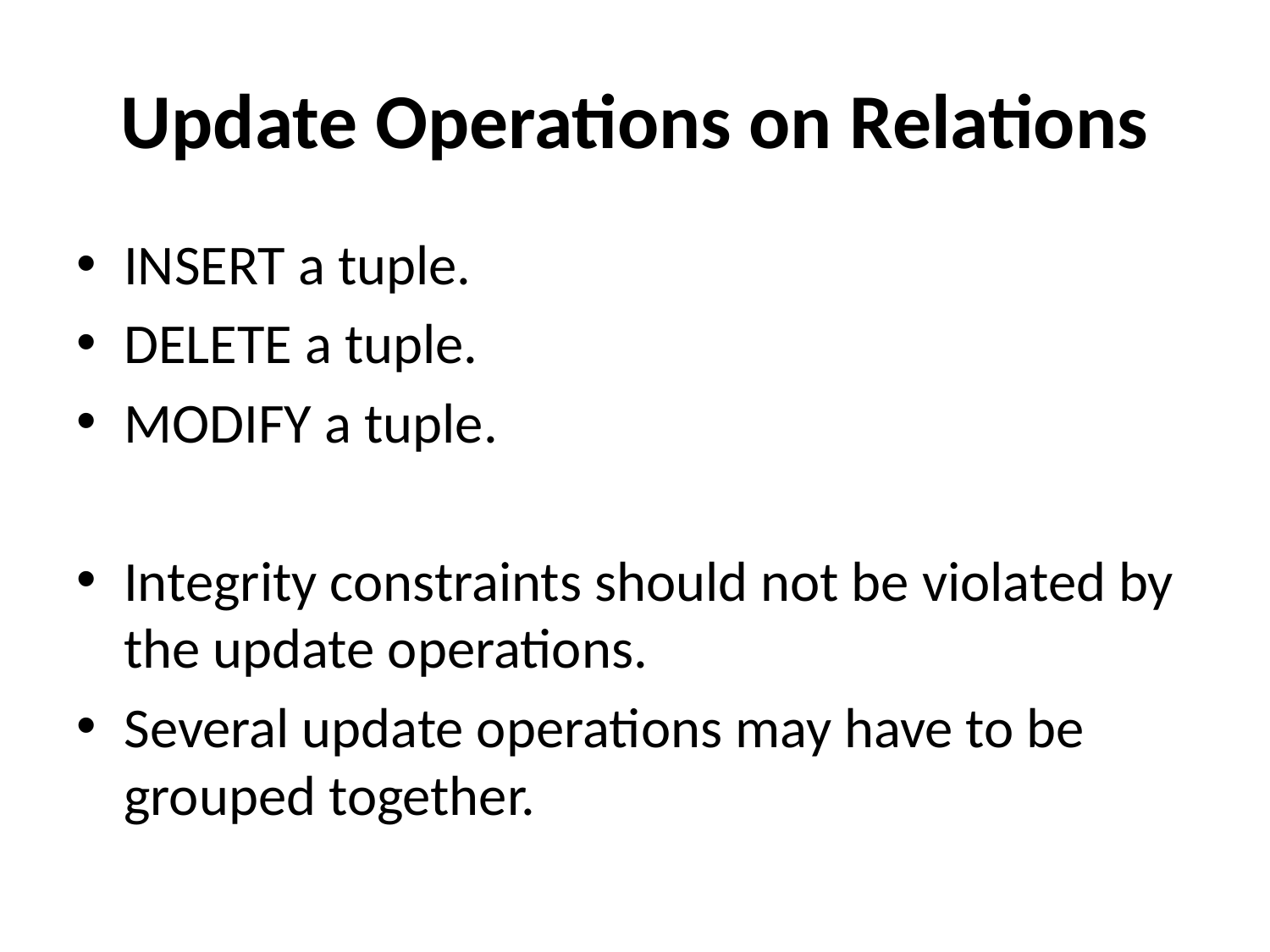

# Update Operations on Relations
INSERT a tuple.
DELETE a tuple.
MODIFY a tuple.

Integrity constraints should not be violated by the update operations.
Several update operations may have to be grouped together.